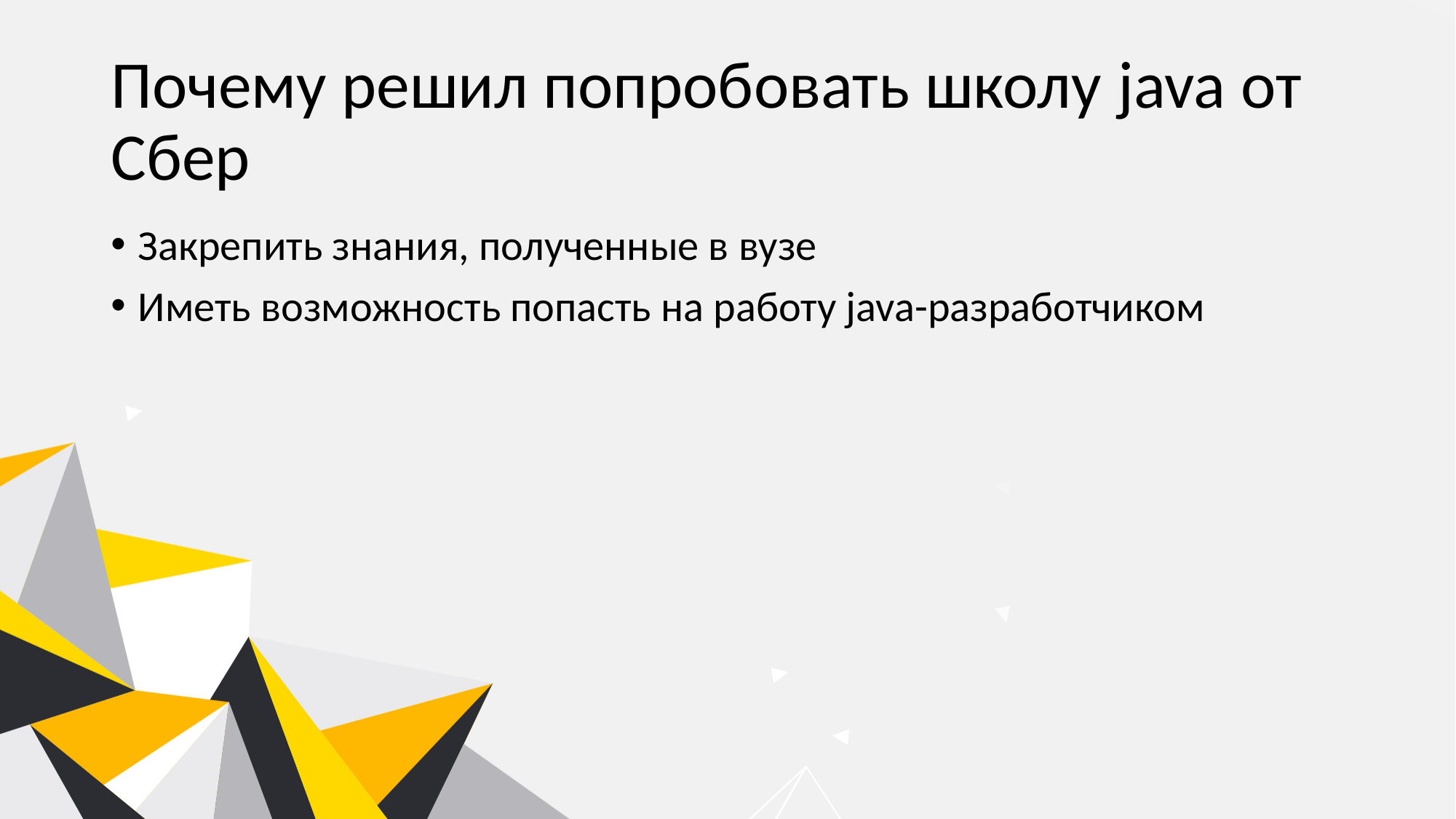

# Почему решил попробовать школу java от Сбер
Закрепить знания, полученные в вузе
Иметь возможность попасть на работу java-разработчиком